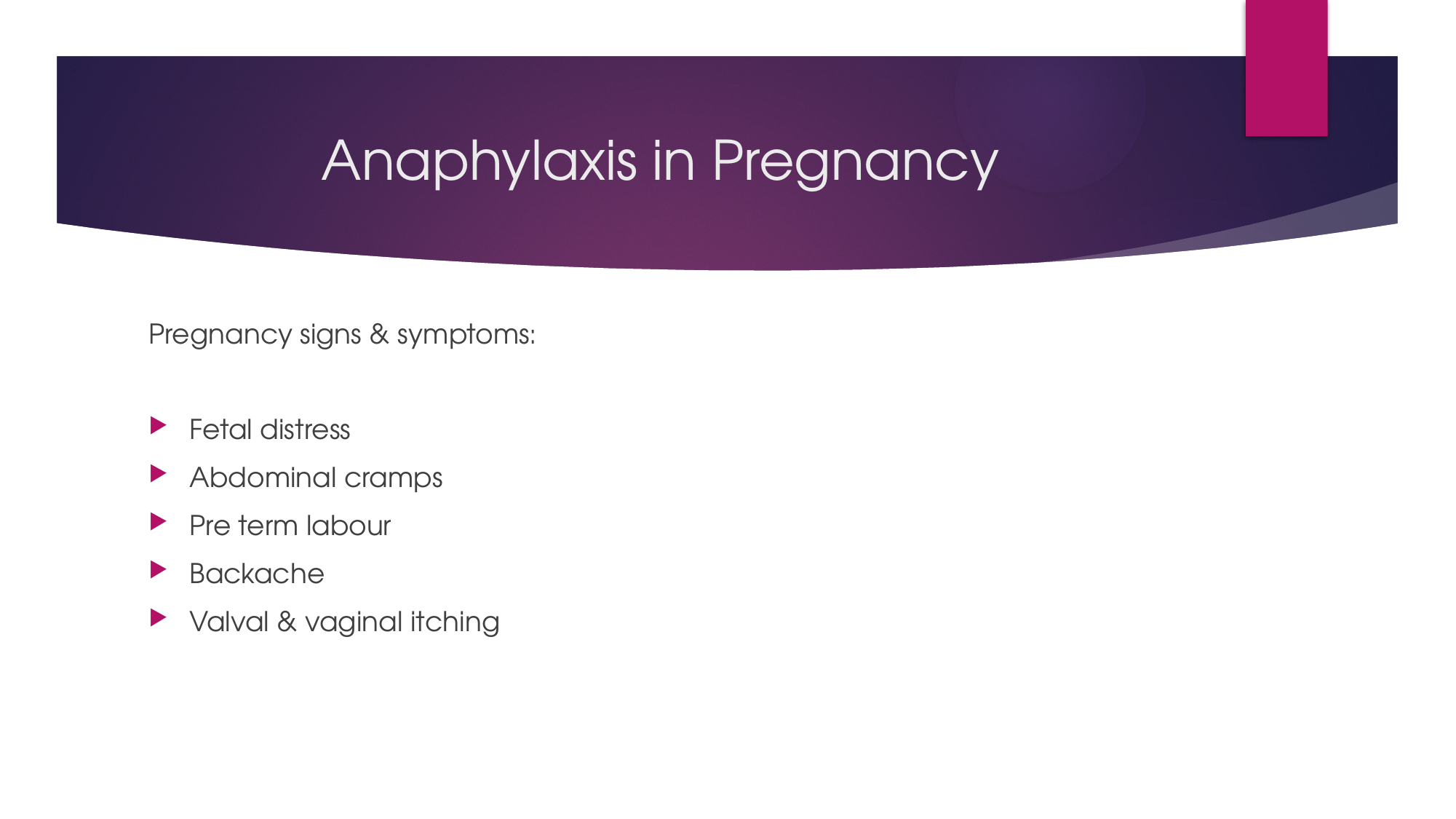

# Anaphylaxis in Pregnancy
Pregnancy signs & symptoms:

Fetal distress
Abdominal cramps
Pre term labour
Backache
Valval & vaginal itching